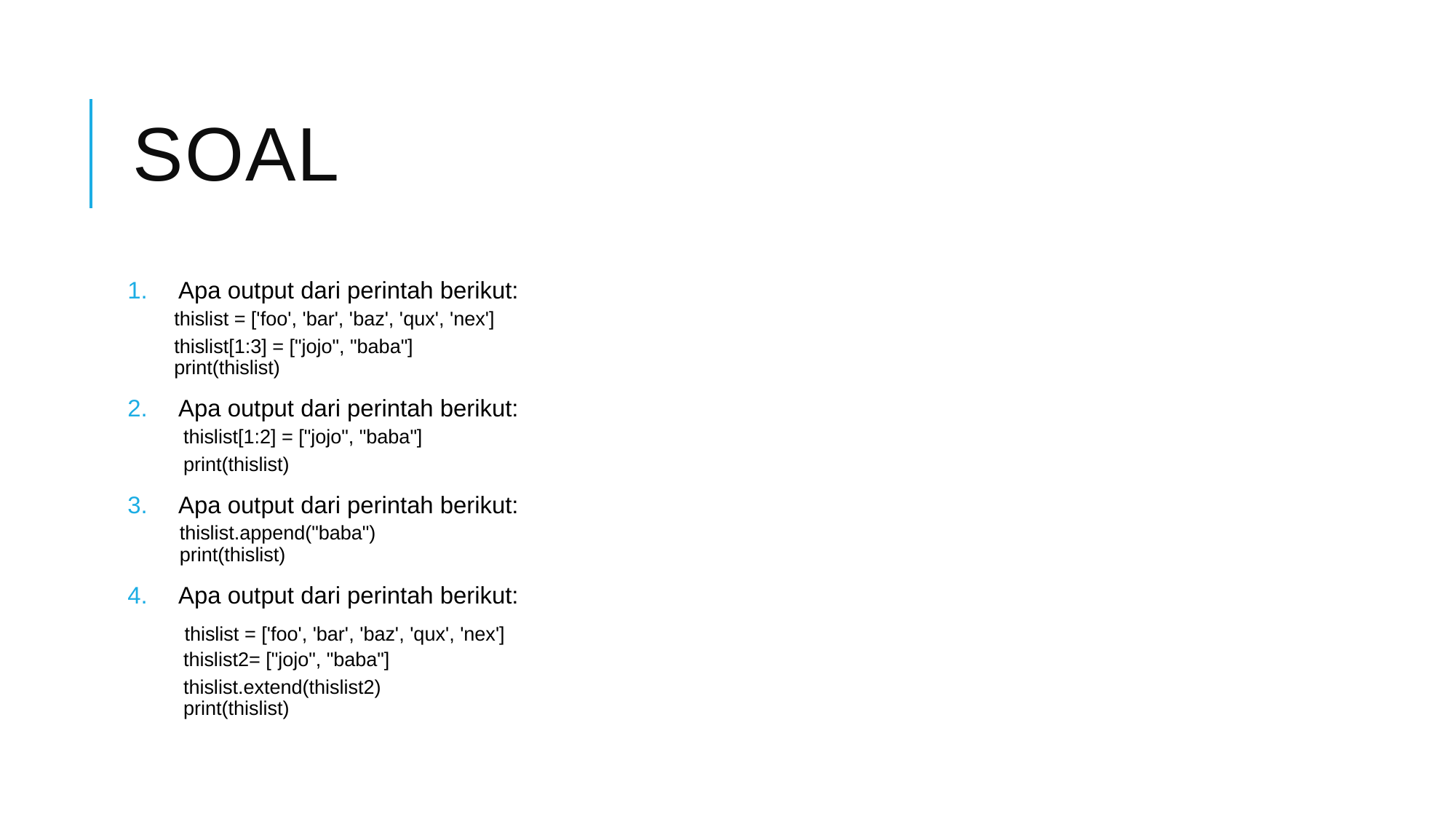

# Soal
Apa output dari perintah berikut:
     thislist = ['foo', 'bar', 'baz', 'qux', 'nex']
     thislist[1:3] = ["jojo", "baba"]
     print(thislist)
Apa output dari perintah berikut:
thislist[1:2] = ["jojo", "baba"]
print(thislist)
Apa output dari perintah berikut:
      thislist.append("baba")
      print(thislist)
Apa output dari perintah berikut:
thislist = ['foo', 'bar', 'baz', 'qux', 'nex']
thislist2= ["jojo", "baba"]
thislist.extend(thislist2)
print(thislist)